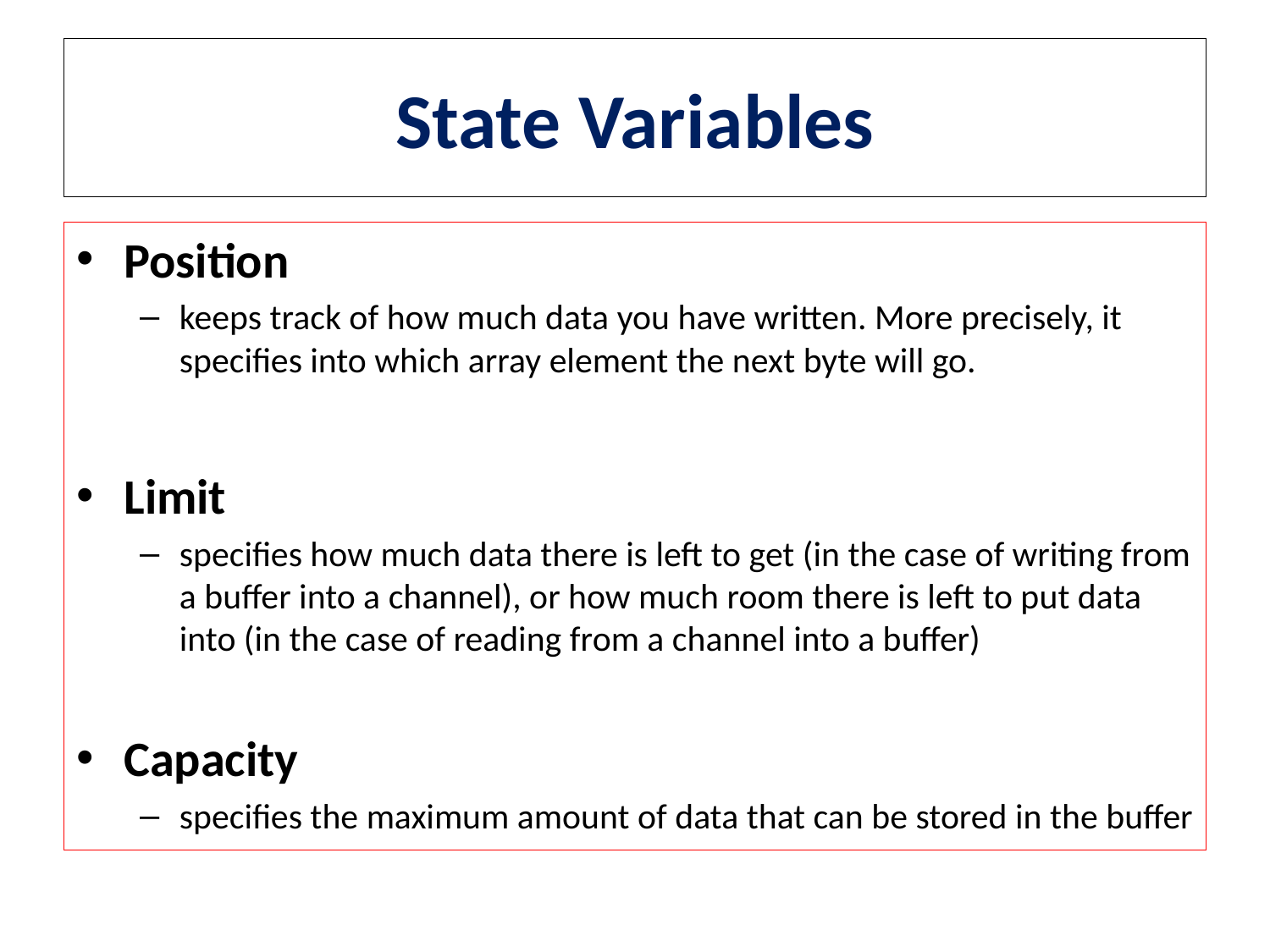

# State Variables
Position
keeps track of how much data you have written. More precisely, it specifies into which array element the next byte will go.

Limit
specifies how much data there is left to get (in the case of writing from a buffer into a channel), or how much room there is left to put data into (in the case of reading from a channel into a buffer)

Capacity
specifies the maximum amount of data that can be stored in the buffer